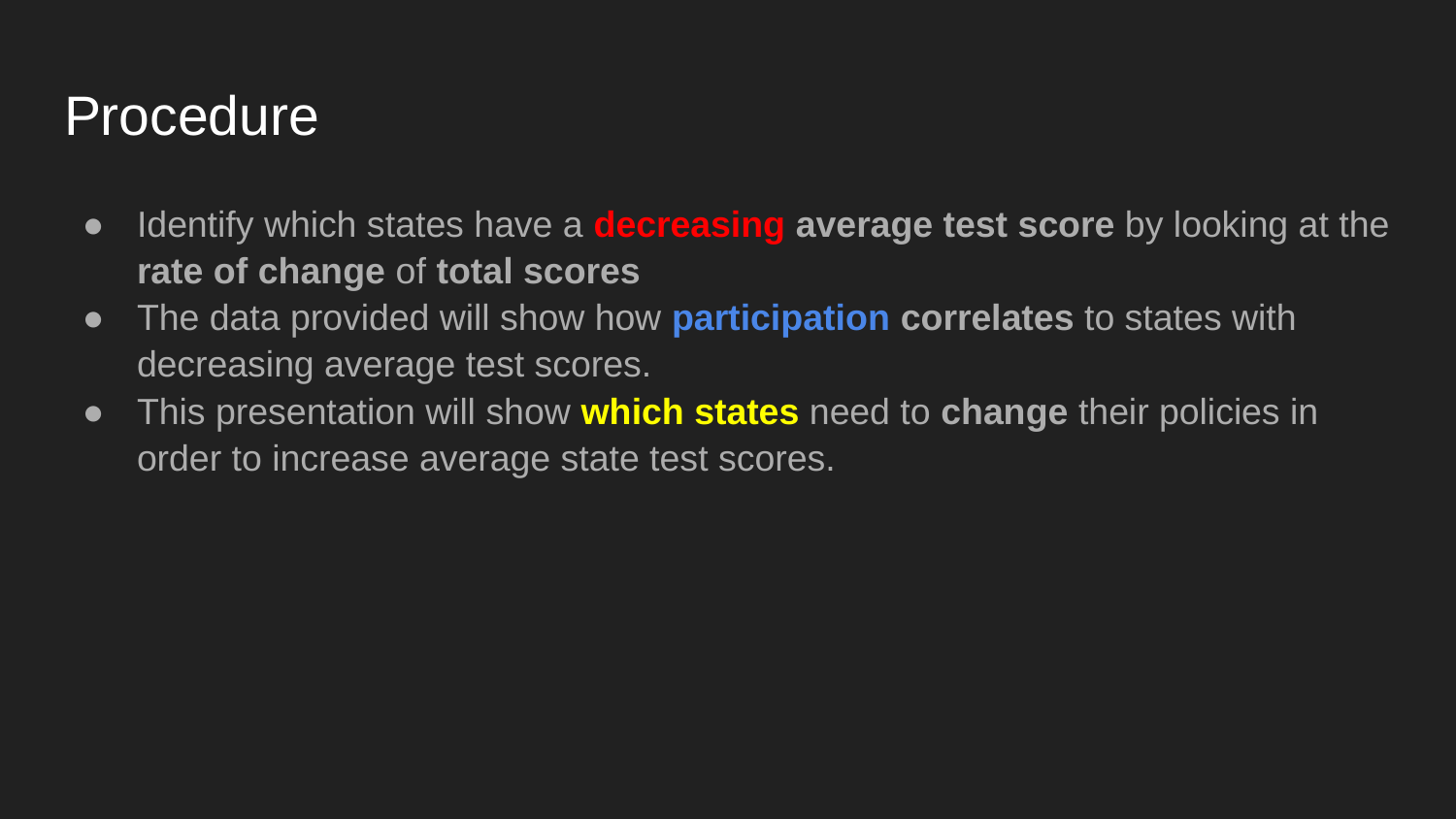

# Procedure
Identify which states have a decreasing average test score by looking at the rate of change of total scores
The data provided will show how participation correlates to states with decreasing average test scores.
This presentation will show which states need to change their policies in order to increase average state test scores.